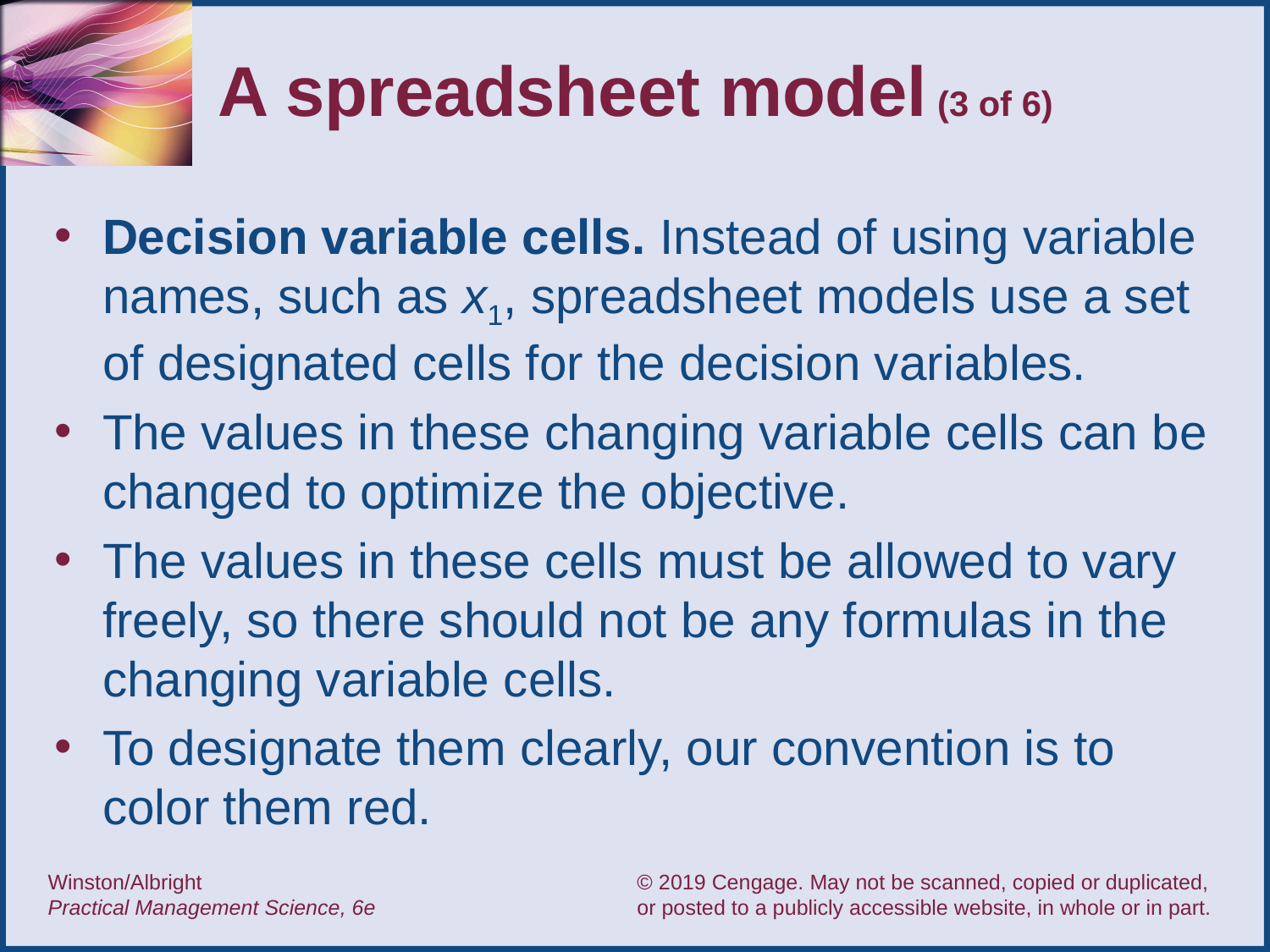

# A spreadsheet model (3 of 6)
Decision variable cells. Instead of using variable names, such as x1, spreadsheet models use a set of designated cells for the decision variables.
The values in these changing variable cells can be changed to optimize the objective.
The values in these cells must be allowed to vary freely, so there should not be any formulas in the changing variable cells.
To designate them clearly, our convention is to color them red.